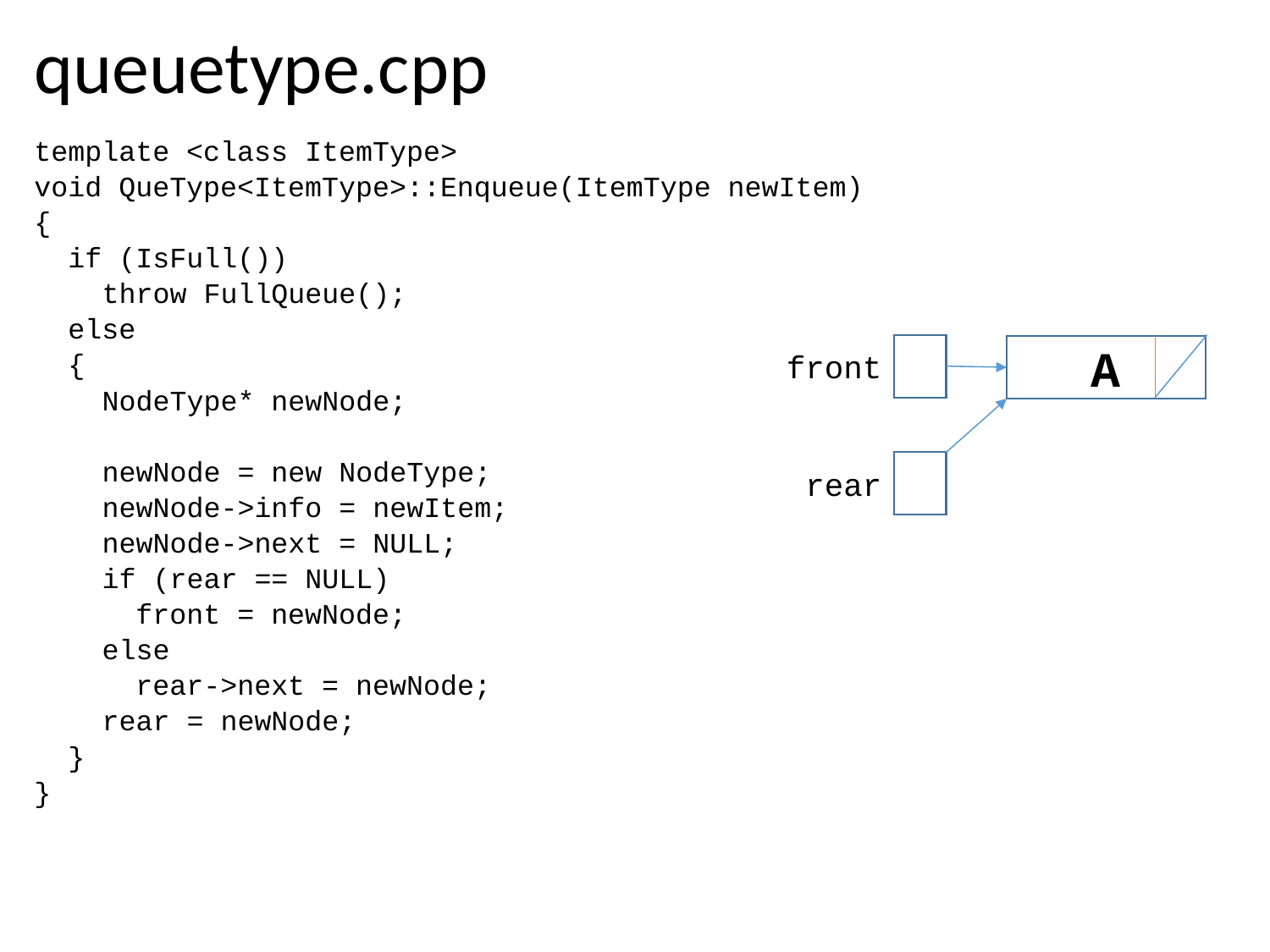

# queuetype.cpp
template <class ItemType>
void QueType<ItemType>::Enqueue(ItemType newItem)
{
  if (IsFull())
    throw FullQueue();
  else
  {
    NodeType* newNode;

    newNode = new NodeType;
    newNode->info = newItem;
    newNode->next = NULL;
    if (rear == NULL)
      front = newNode;
    else
      rear->next = newNode;
    rear = newNode;
  }
}

A
front

rear